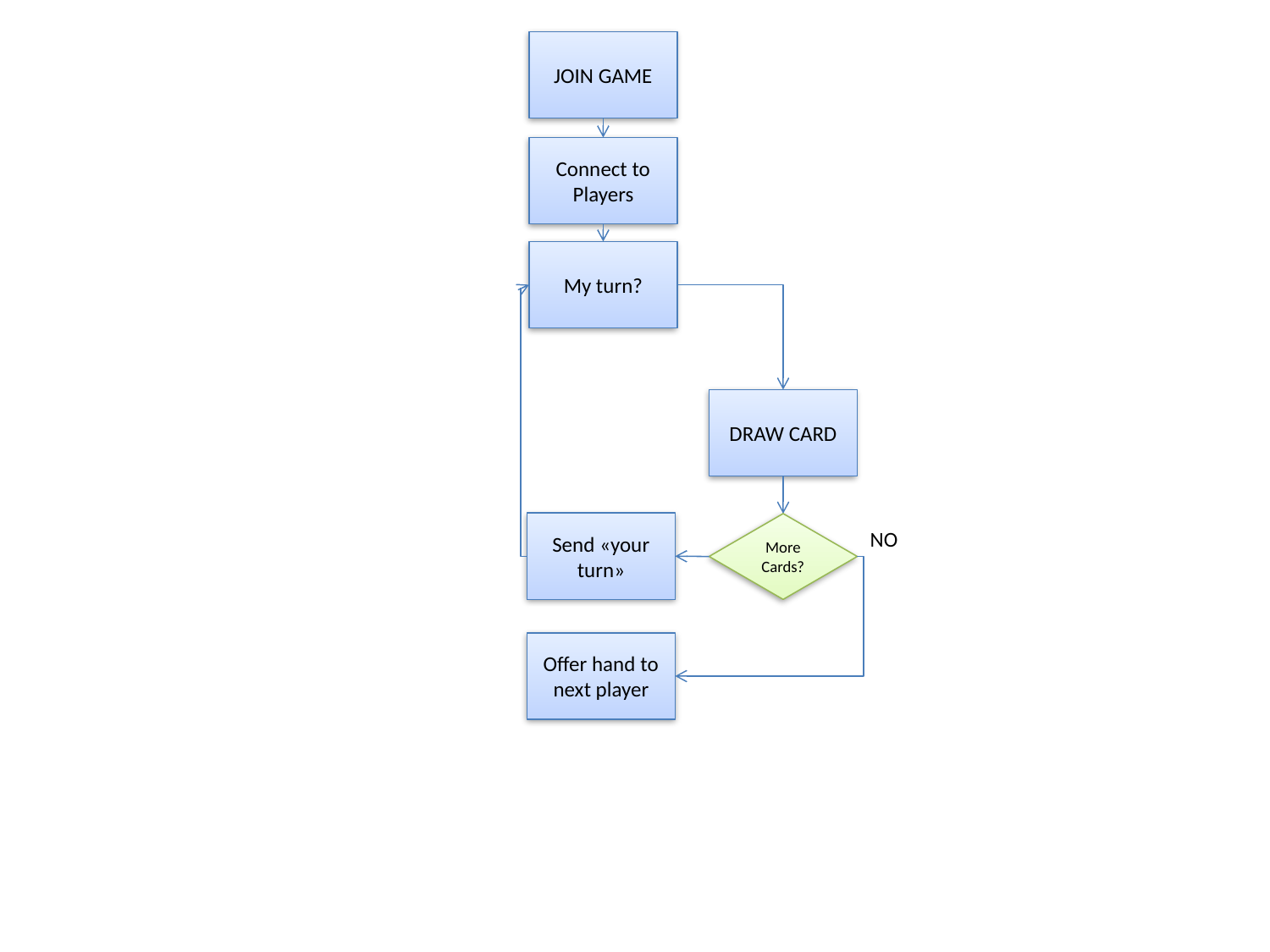

JOIN GAME
Connect to Players
My turn?
DRAW CARD
Send «your turn»
More Cards?
NO
Offer hand to next player